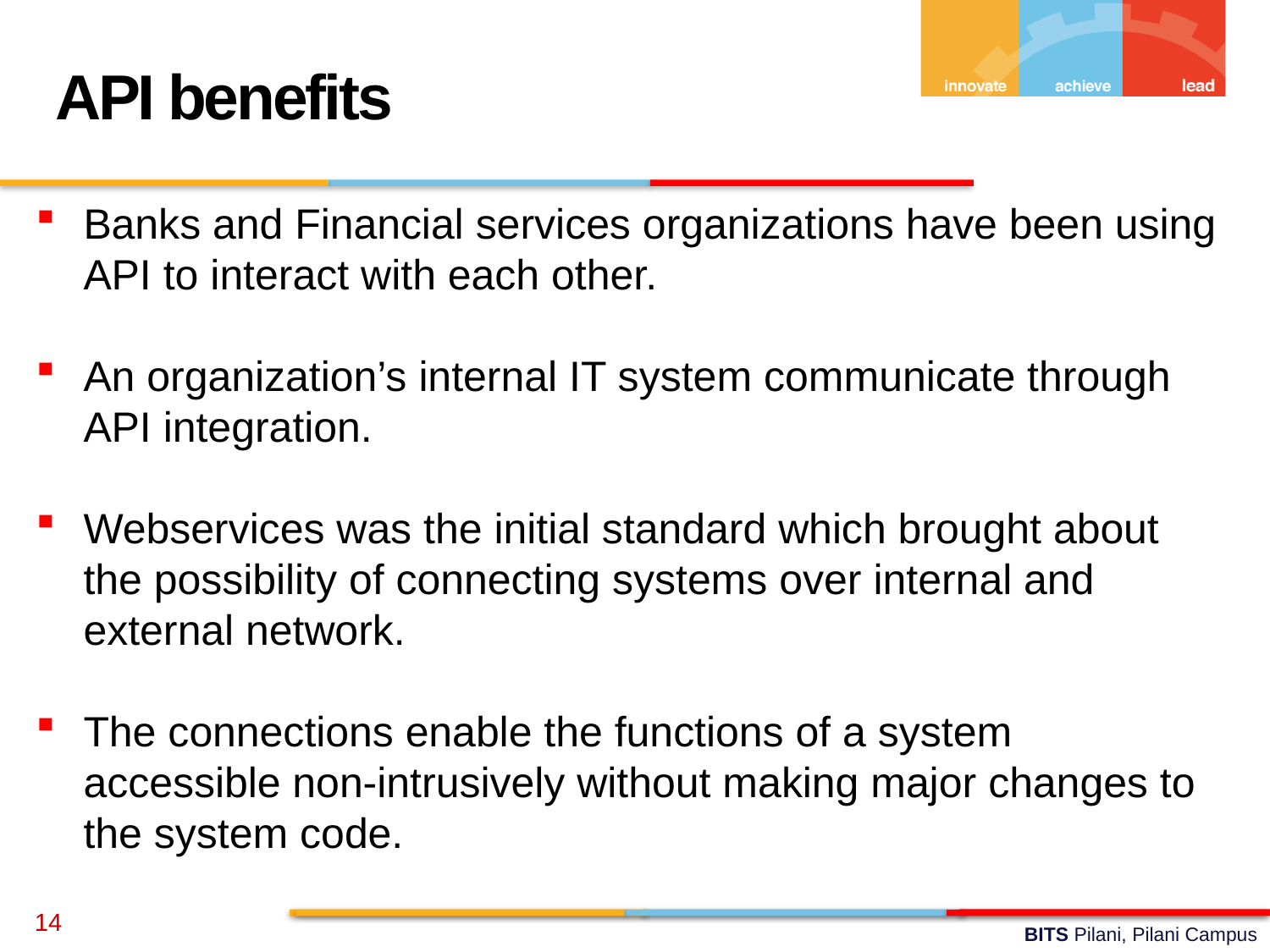

API benefits
Banks and Financial services organizations have been using API to interact with each other.

An organization’s internal IT system communicate through API integration.

Webservices was the initial standard which brought about the possibility of connecting systems over internal and external network.

The connections enable the functions of a system accessible non-intrusively without making major changes to the system code.
14